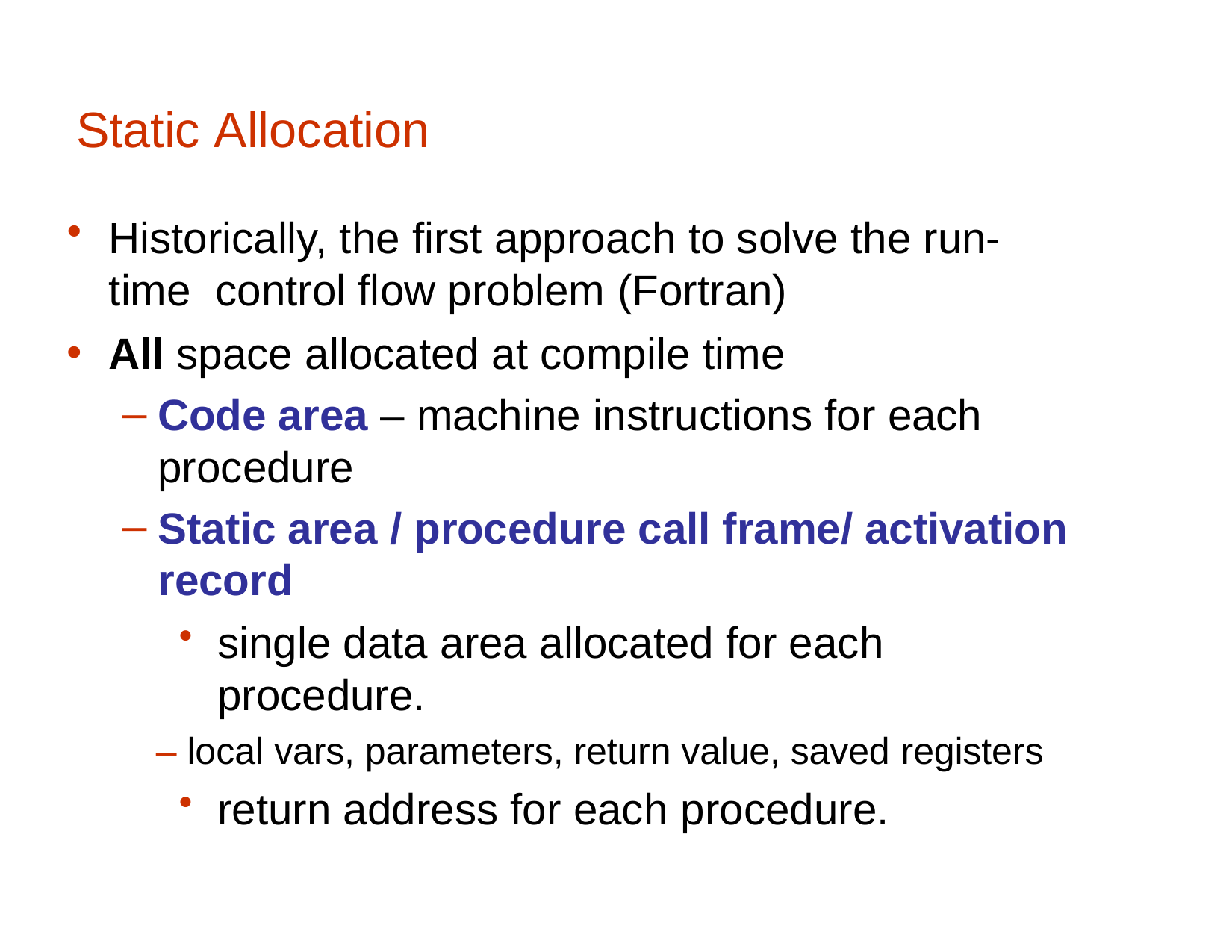

# Static Allocation
Historically, the first approach to solve the run-time  control flow problem (Fortran)
All space allocated at compile time
Code area – machine instructions for each procedure
Static area / procedure call frame/ activation record
single data area allocated for each procedure.
– local vars, parameters, return value, saved registers
return address for each procedure.